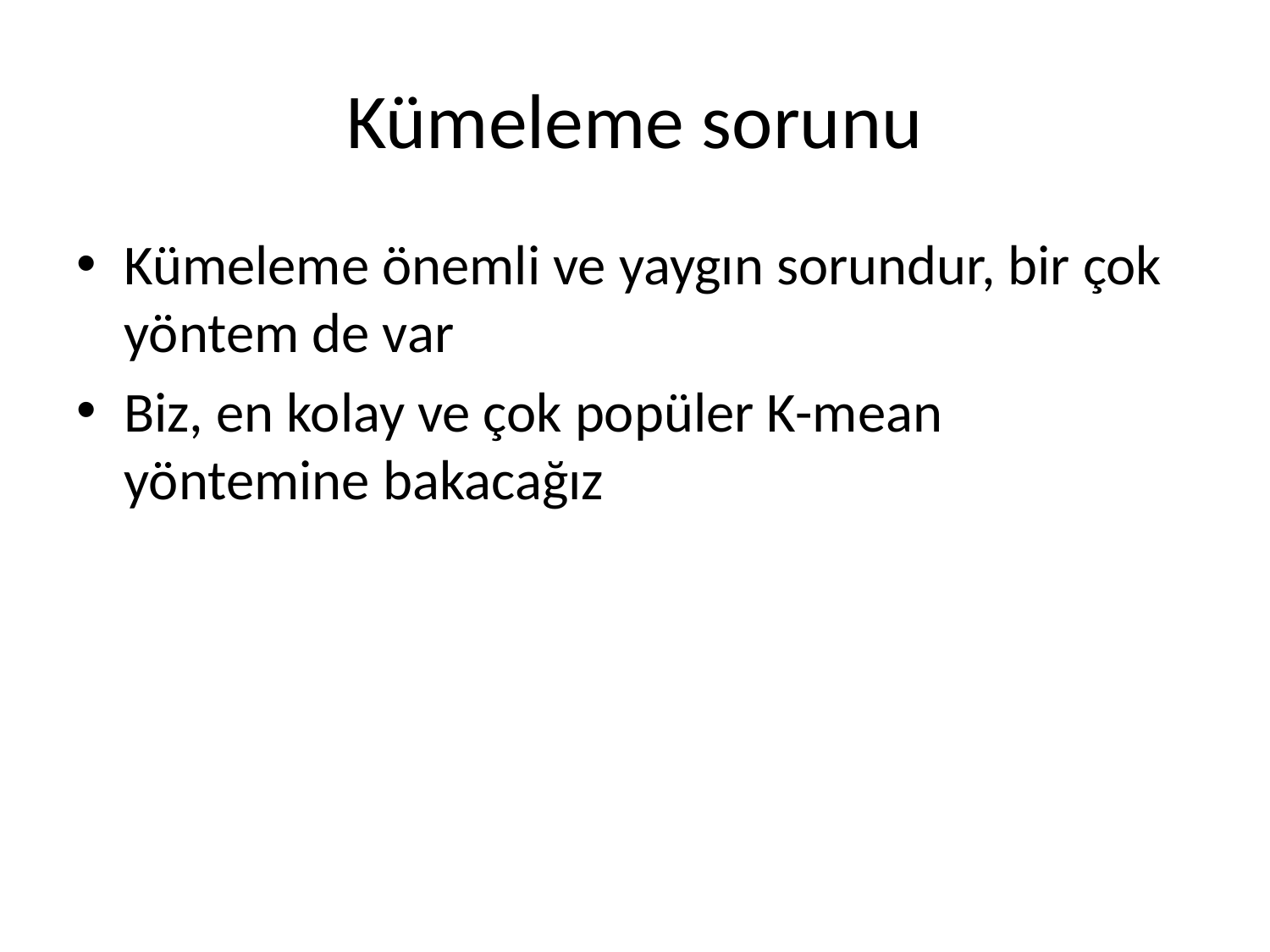

# Kümeleme sorunu
Kümeleme önemli ve yaygın sorundur, bir çok yöntem de var
Biz, en kolay ve çok popüler K-mean yöntemine bakacağız